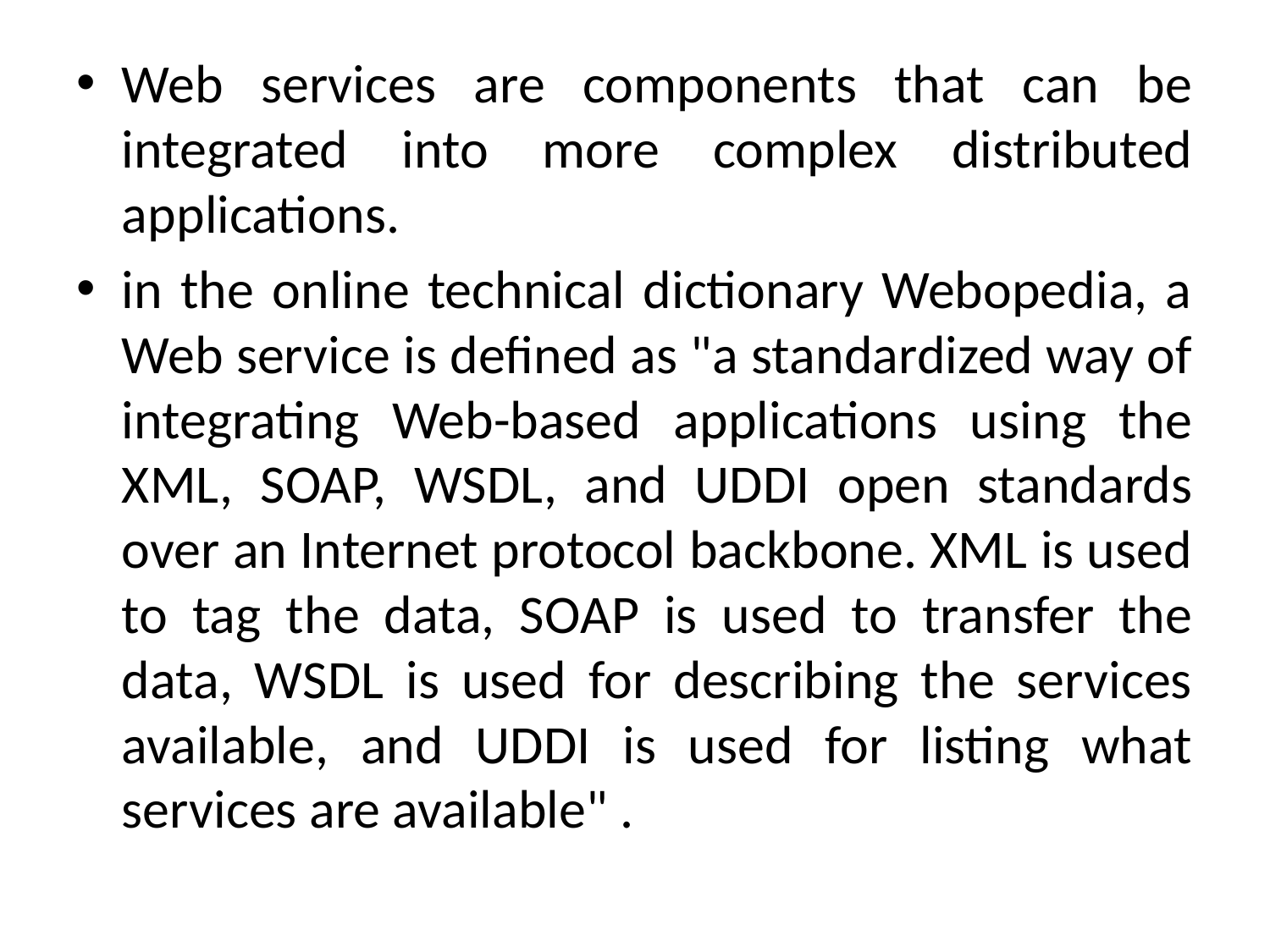

Web services are components that can be integrated into more complex distributed applications.
in the online technical dictionary Webopedia, a Web service is defined as "a standardized way of integrating Web-based applications using the XML, SOAP, WSDL, and UDDI open standards over an Internet protocol backbone. XML is used to tag the data, SOAP is used to transfer the data, WSDL is used for describing the services available, and UDDI is used for listing what services are available" .